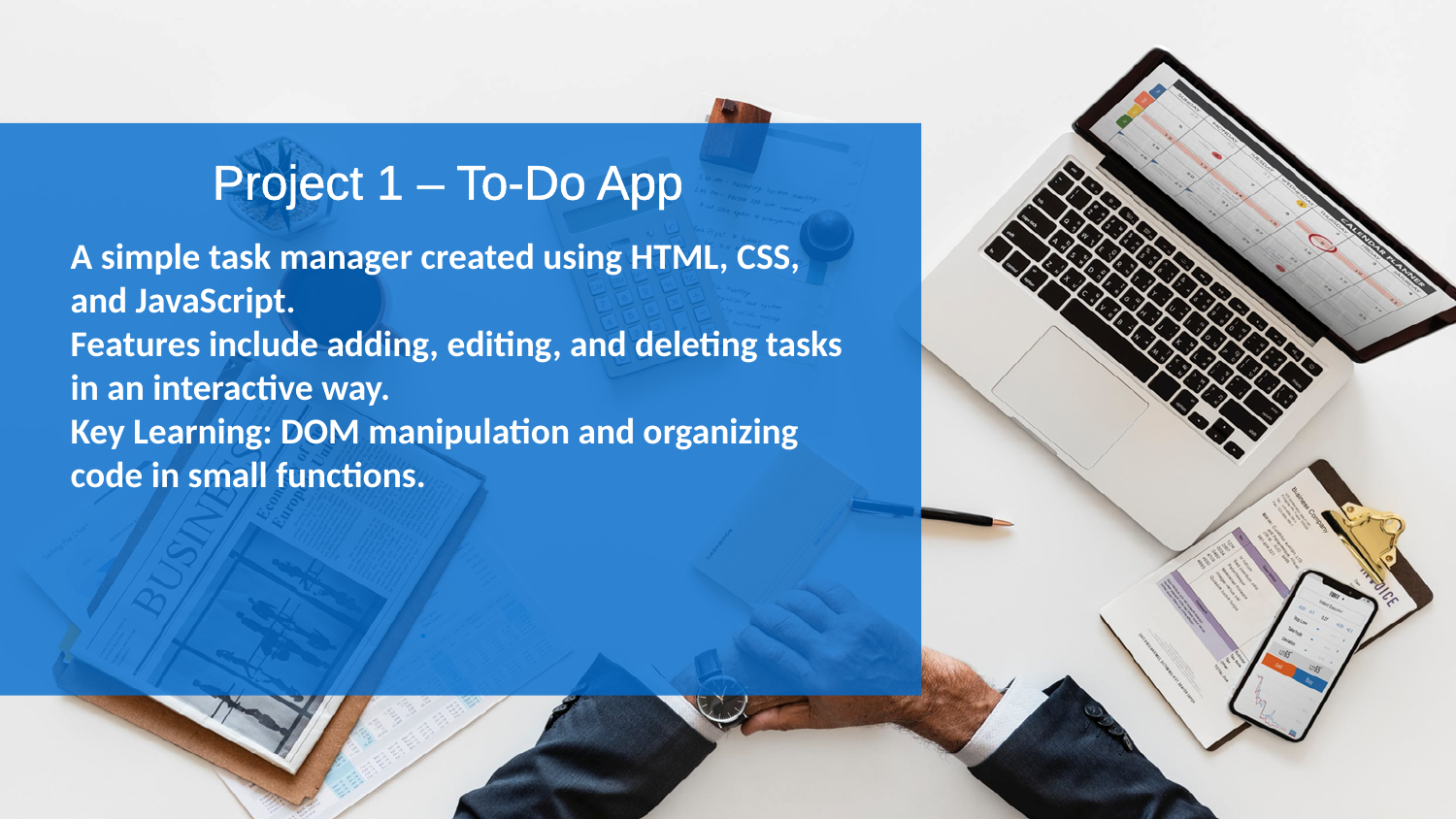

Project 1 – To-Do App
A simple task manager created using HTML, CSS, and JavaScript.
Features include adding, editing, and deleting tasks in an interactive way.
Key Learning: DOM manipulation and organizing code in small functions.